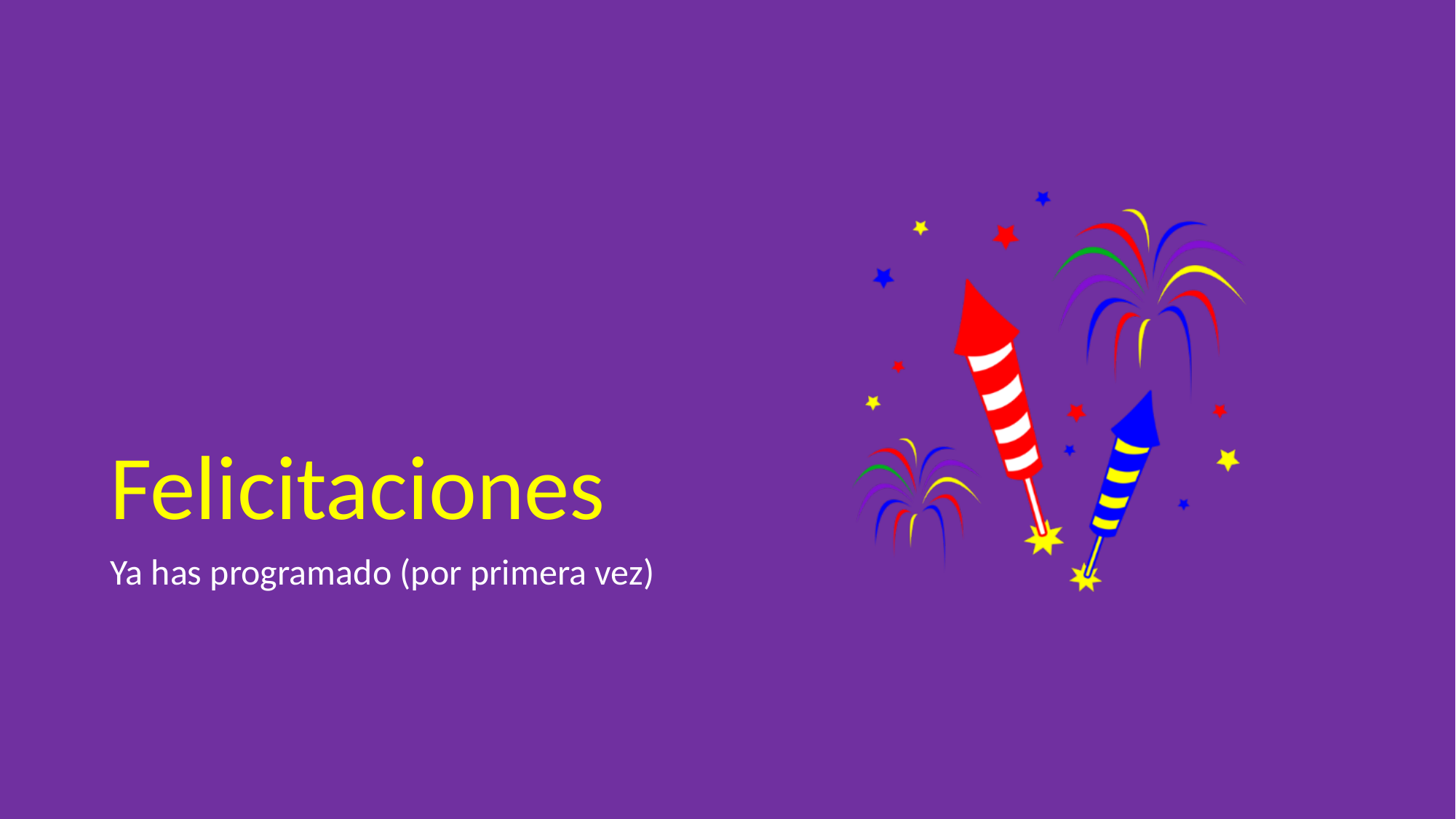

# Felicitaciones
Ya has programado (por primera vez)